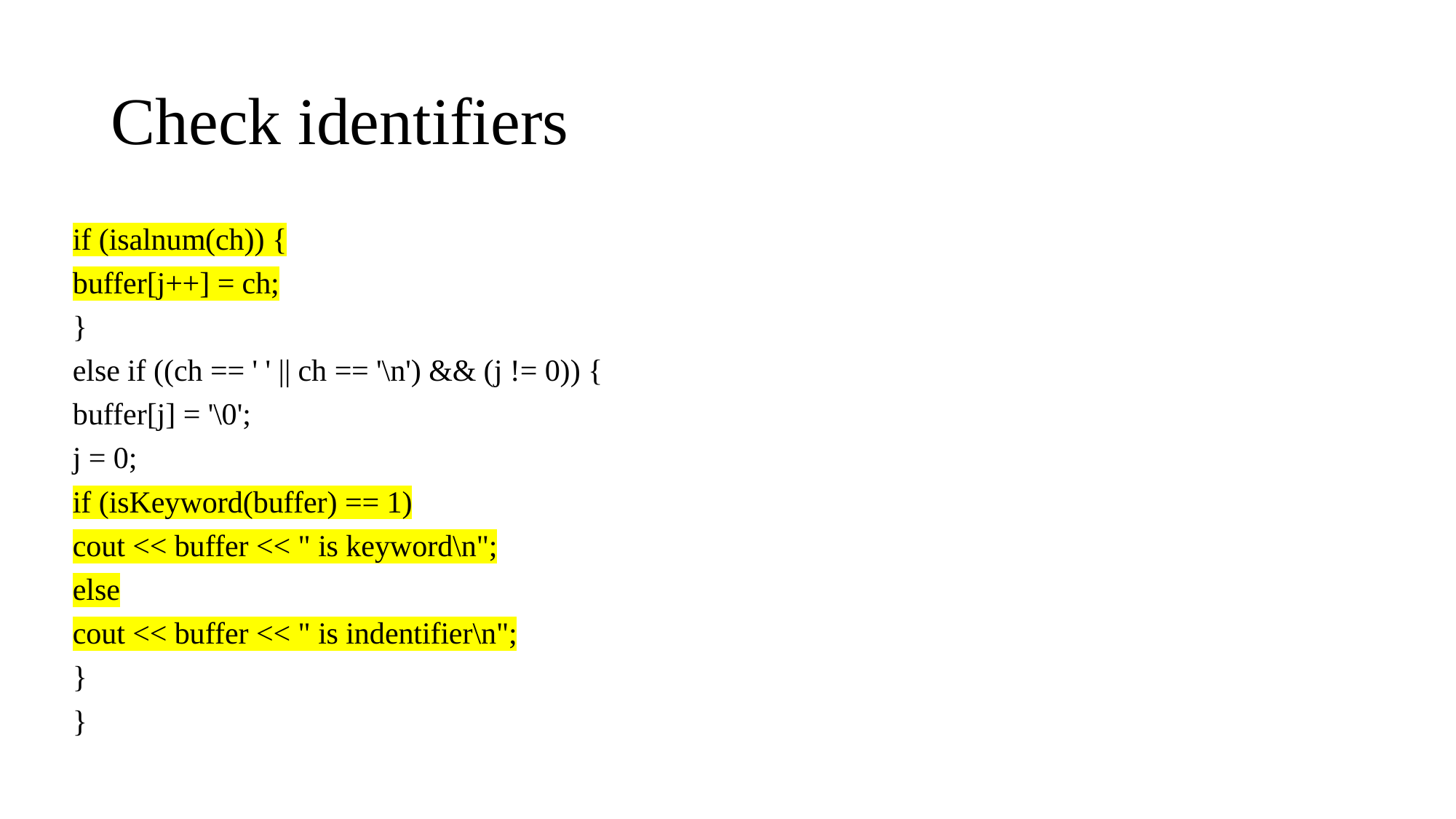

# Check identifiers
if (isalnum(ch)) {
buffer[j++] = ch;
}
else if ((ch == ' ' || ch == '\n') && (j != 0)) {
buffer[j] = '\0';
j = 0;
if (isKeyword(buffer) == 1)
cout << buffer << " is keyword\n";
else
cout << buffer << " is indentifier\n";
}
}